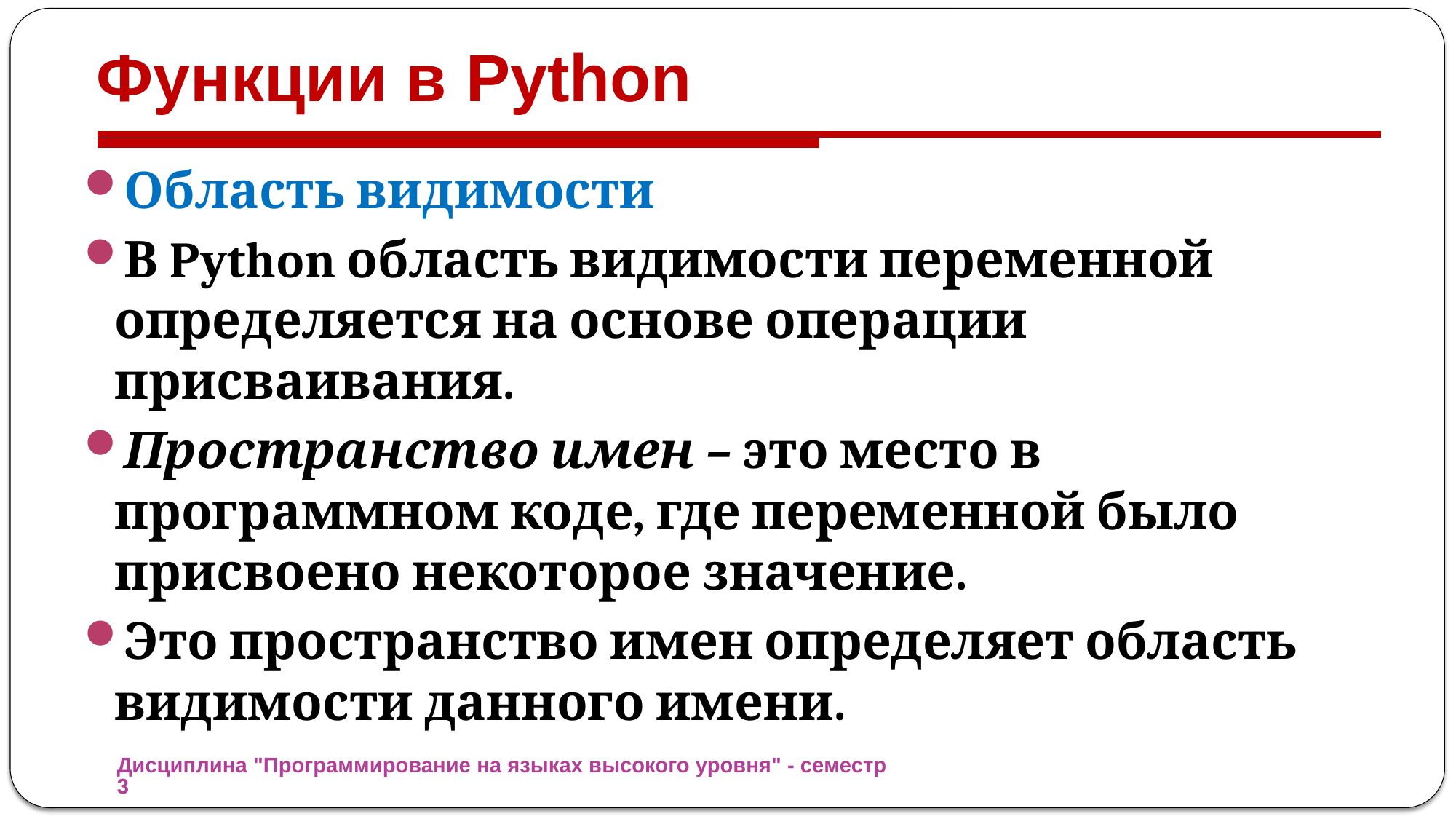

# Функции в Python
Область видимости
В Python область видимости переменной определяется на основе операции присваивания.
Пространство имен – это место в программном коде, где переменной было присвоено некоторое значение.
Это пространство имен определяет область видимости данного имени.
Дисциплина "Программирование на языках высокого уровня" - семестр 3